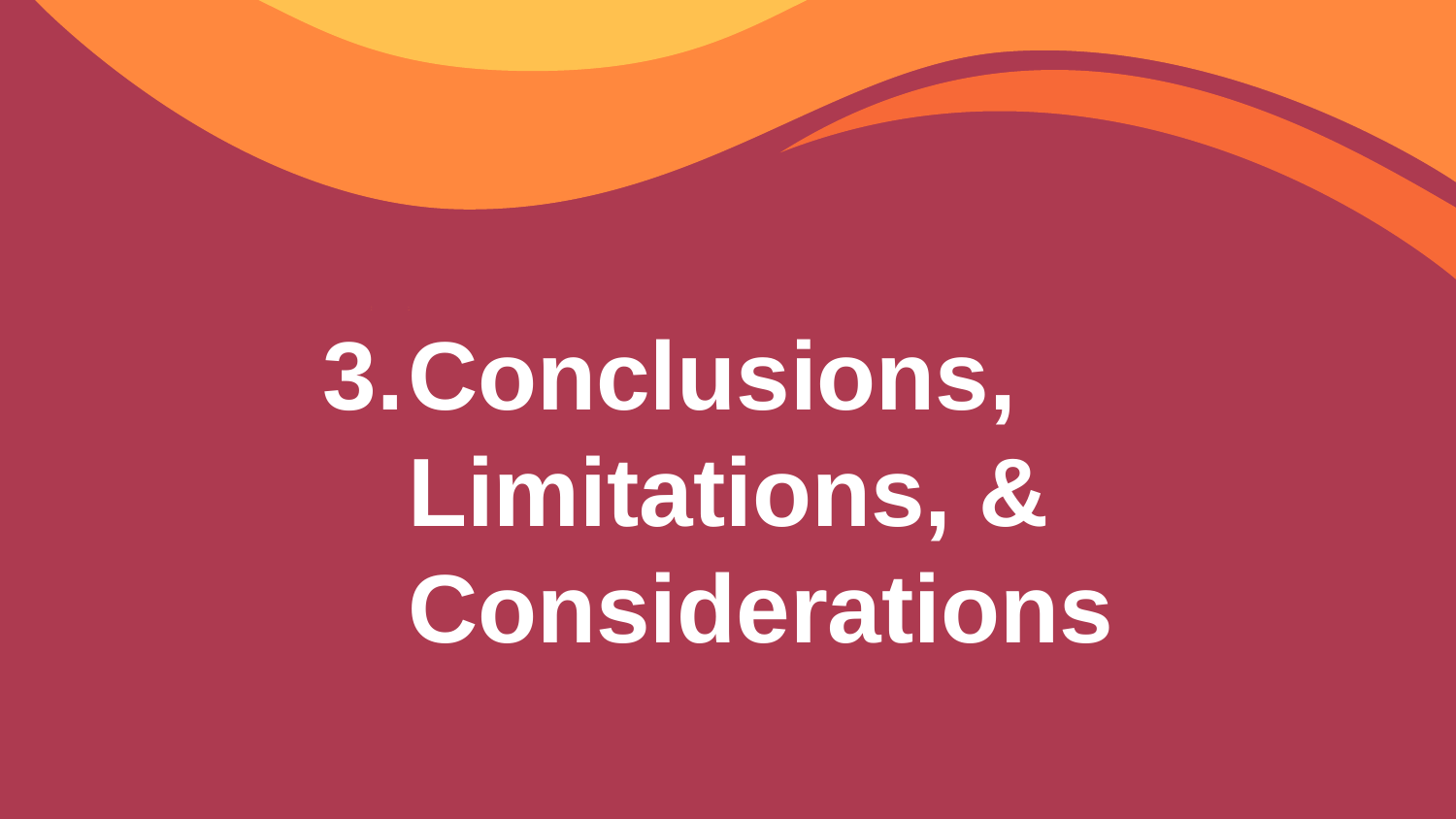

# a
sd

Conclusions, Limitations, & Considerations